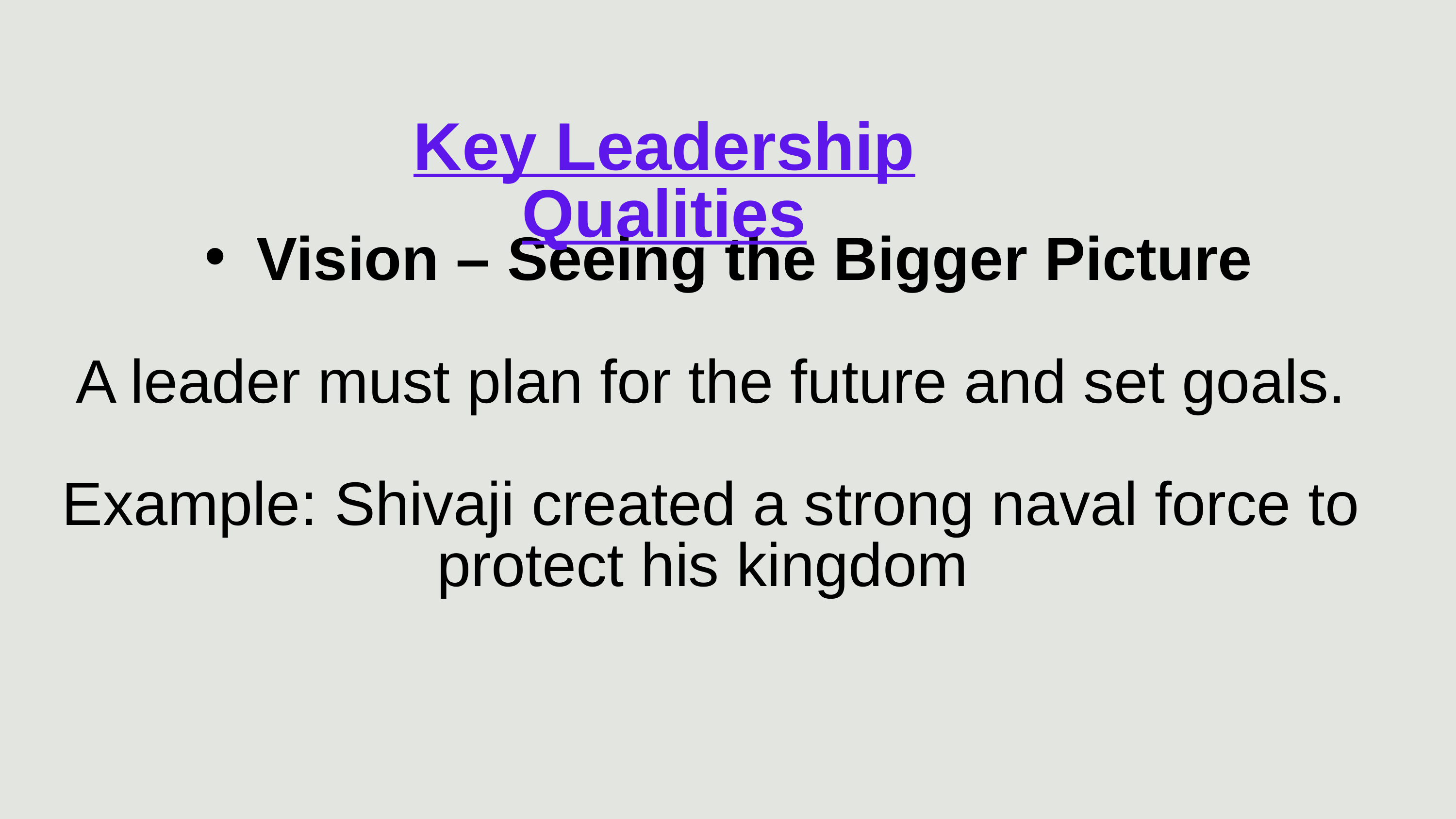

Key Leadership Qualities
Vision – Seeing the Bigger Picture

 A leader must plan for the future and set goals.

 Example: Shivaji created a strong naval force to protect his kingdom